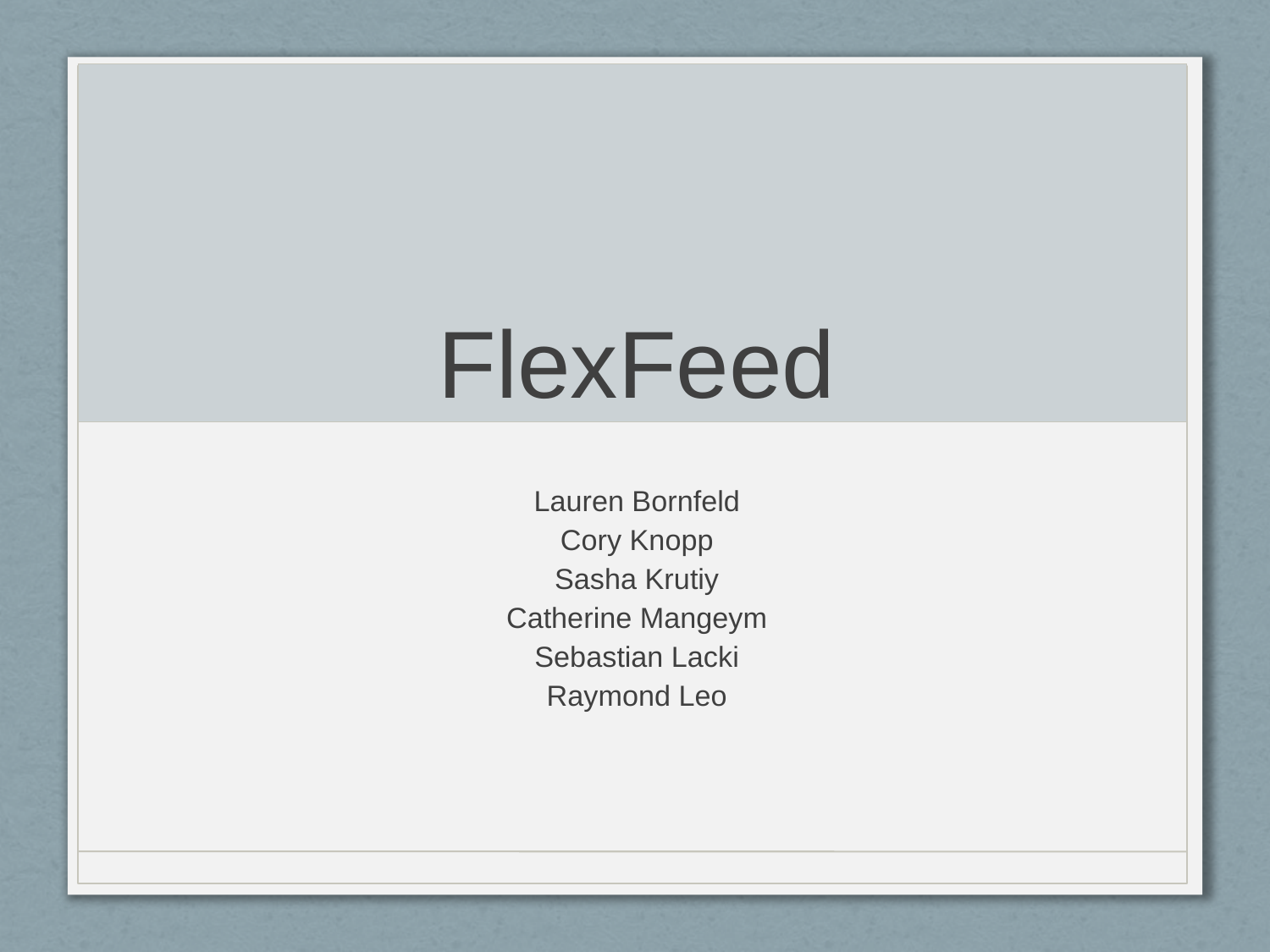

# FlexFeed
Lauren Bornfeld
Cory Knopp
Sasha Krutiy
Catherine Mangeym
Sebastian Lacki
Raymond Leo